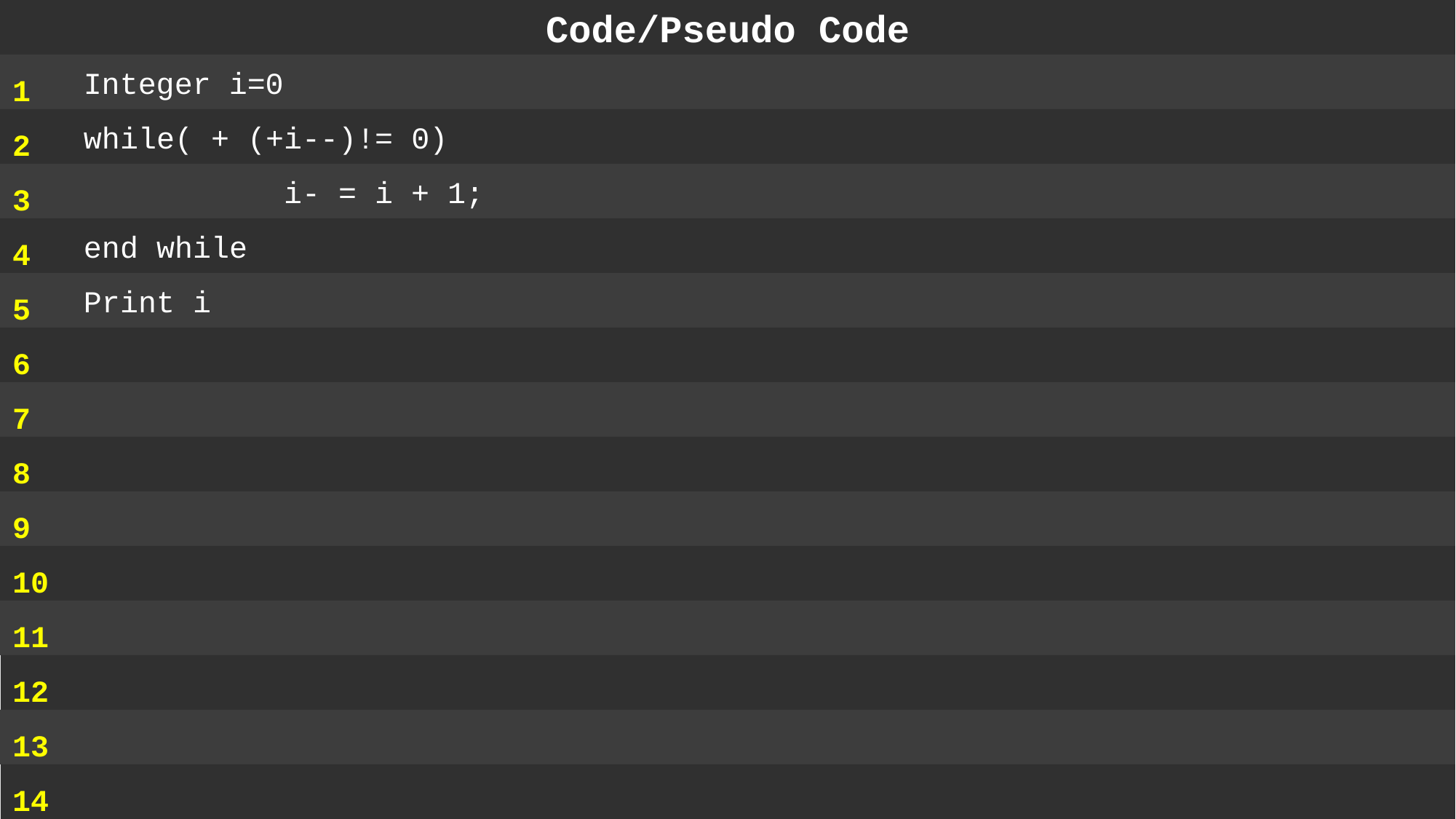

Code/Pseudo Code
1
2
3
4
5
6
7
8
9
10
11
12
13
14
 Integer i=0
 while( + (+i--)!= 0)
 		i- = i + 1;
 end while
 Print i